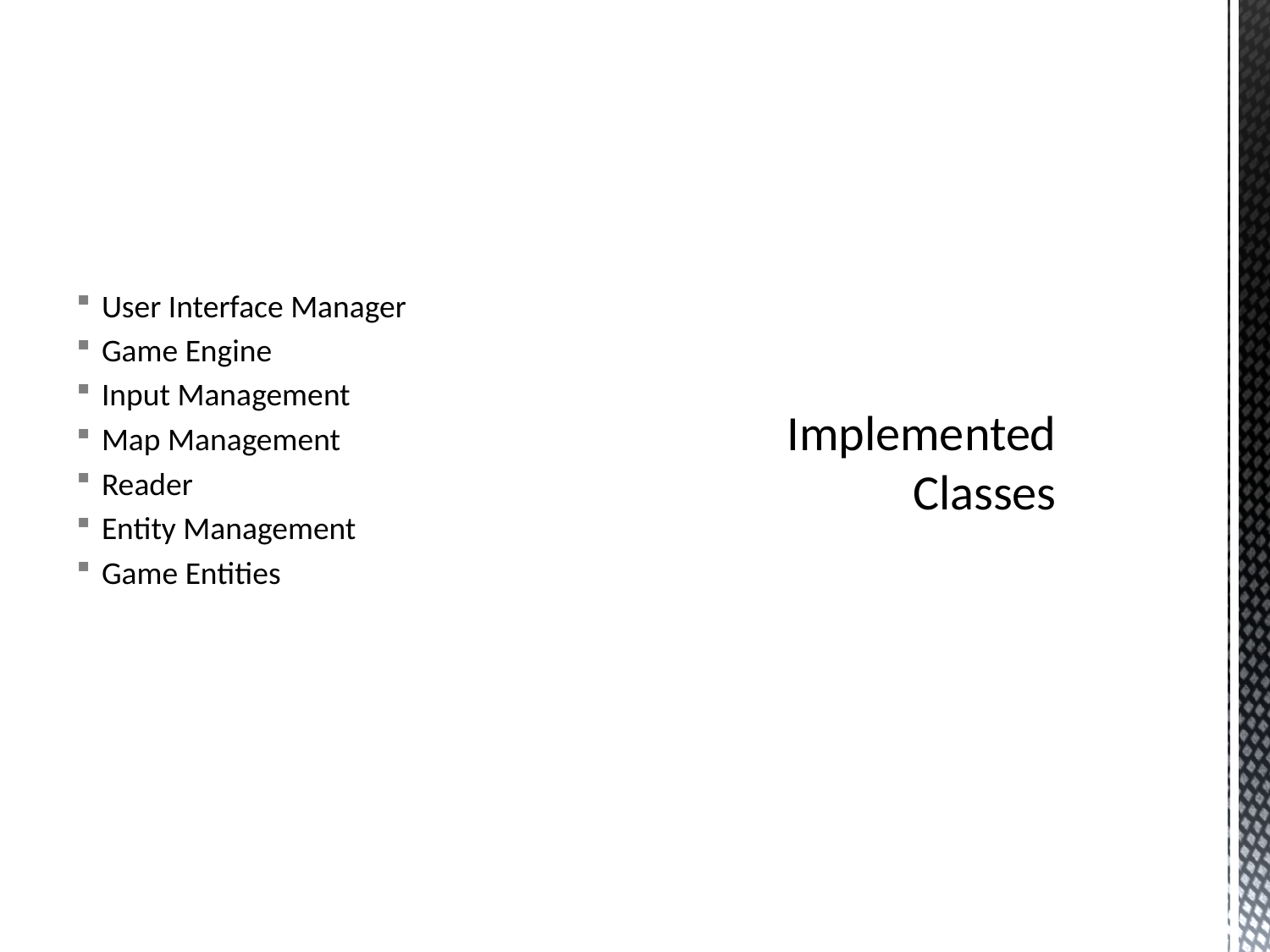

User Interface Manager
Game Engine
Input Management
Map Management
Reader
Entity Management
Game Entities

# Implemented Classes